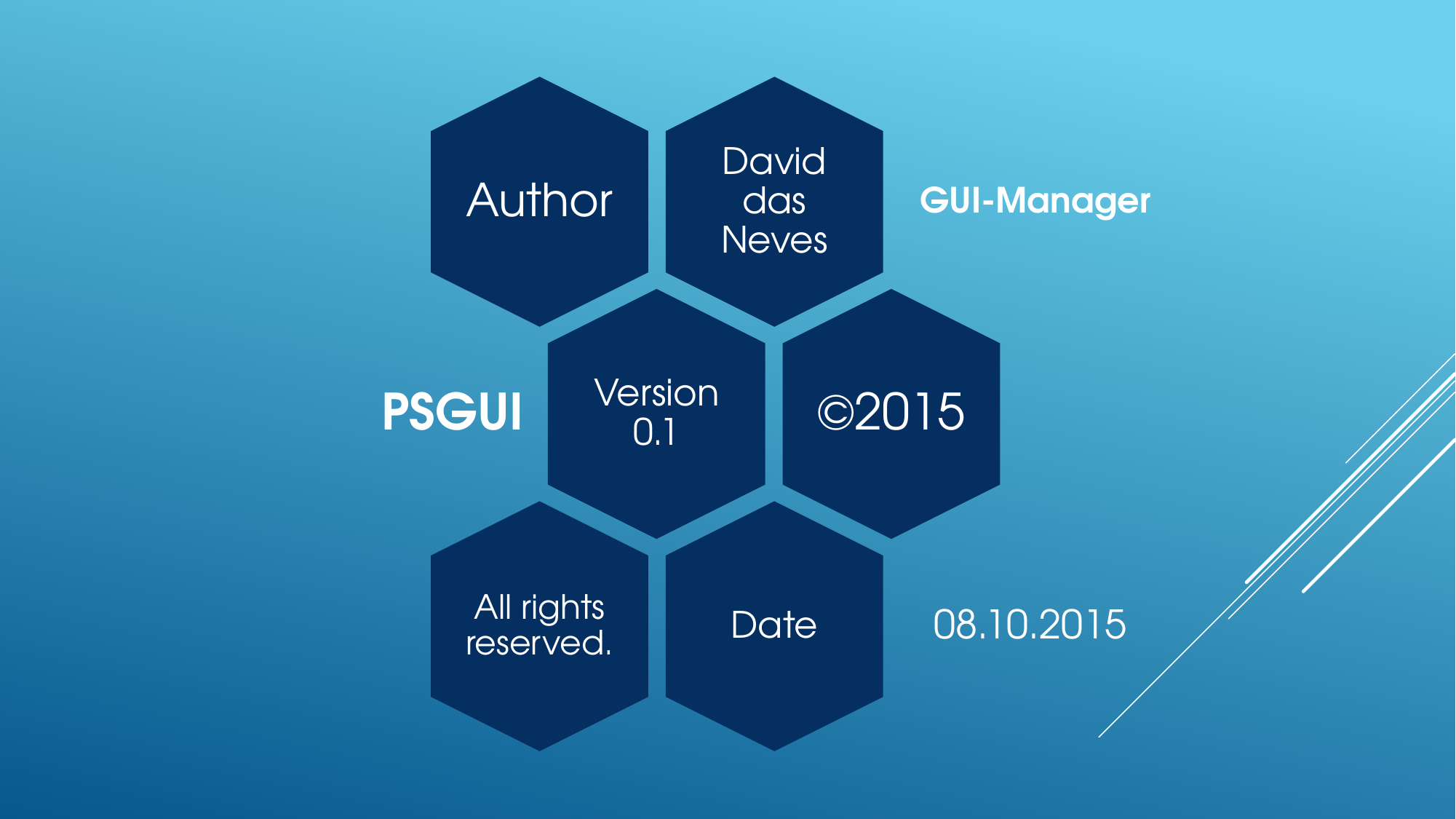

David das Neves
  GUI-Manager
Author
Version 0.1
PSGUI
©2015
Date
   08.10.2015
All rights reserved.